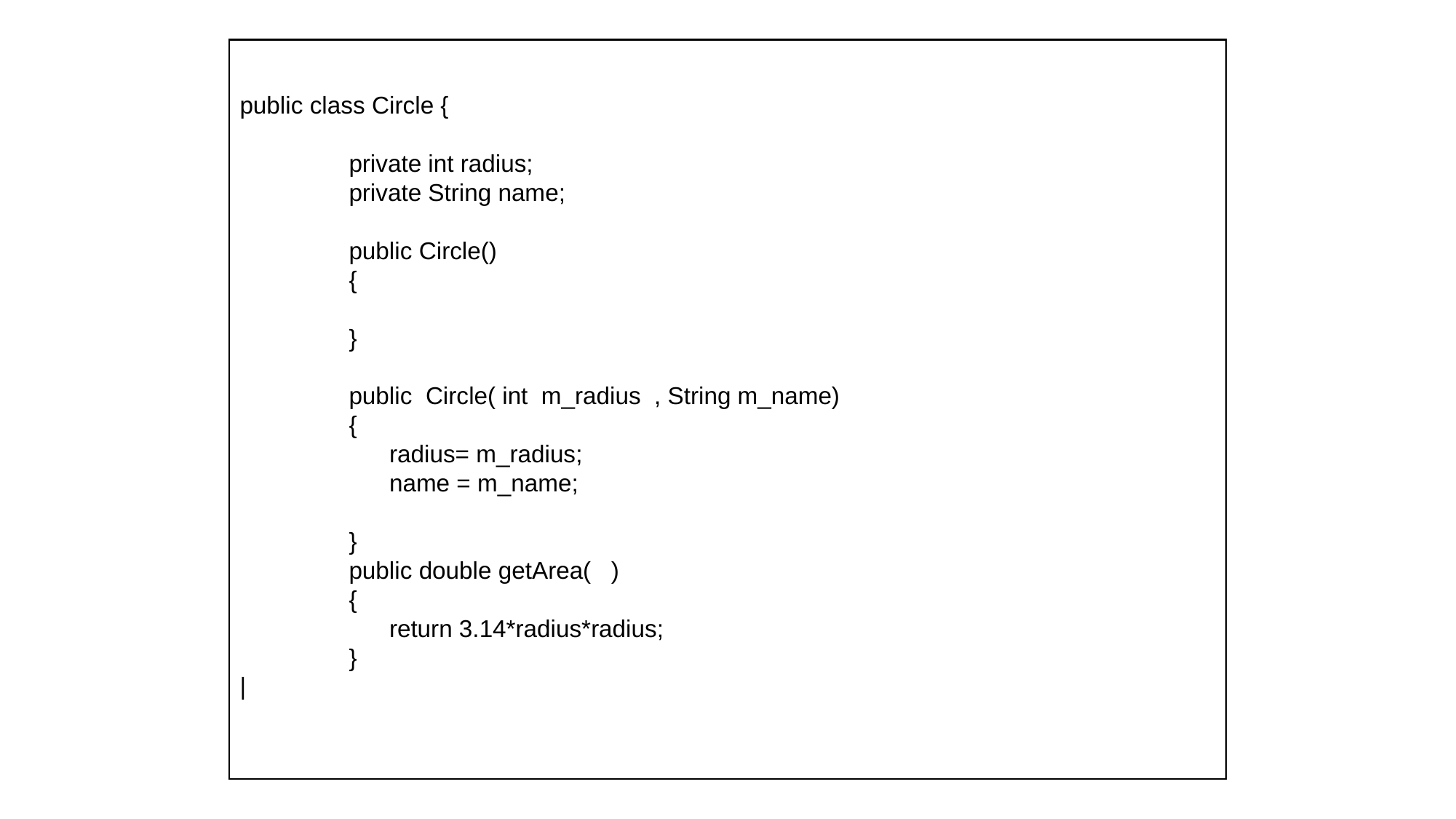

public class Circle {

	private int radius;
	private String name;

	public Circle()
	{

	}

	public  Circle( int  m_radius  , String m_name)
	{
	      radius= m_radius;
	      name = m_name;

	}
	public double getArea(   )
	{
	      return 3.14*radius*radius;
	}
|